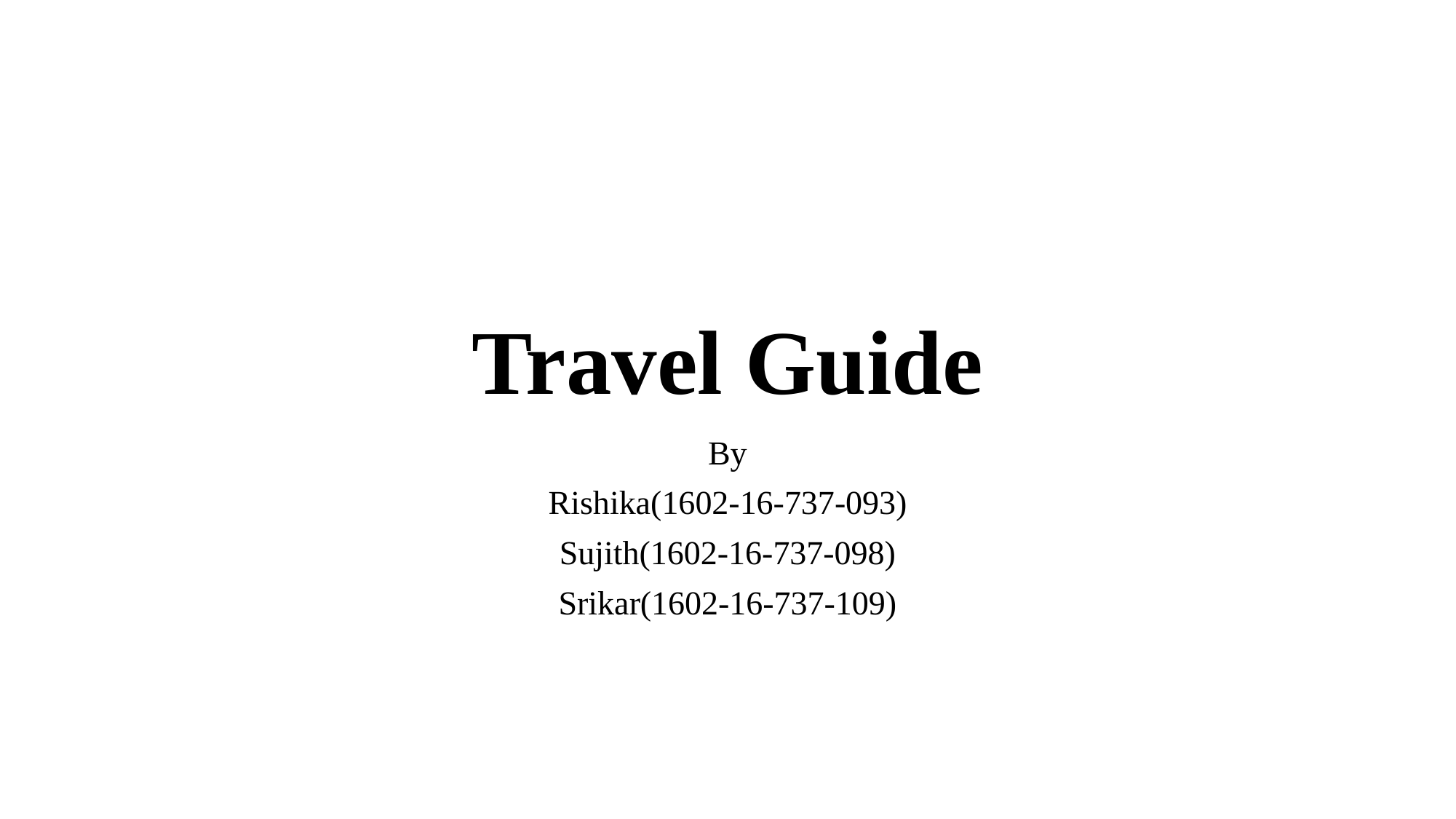

# Travel Guide
By
Rishika(1602-16-737-093)
Sujith(1602-16-737-098)
Srikar(1602-16-737-109)